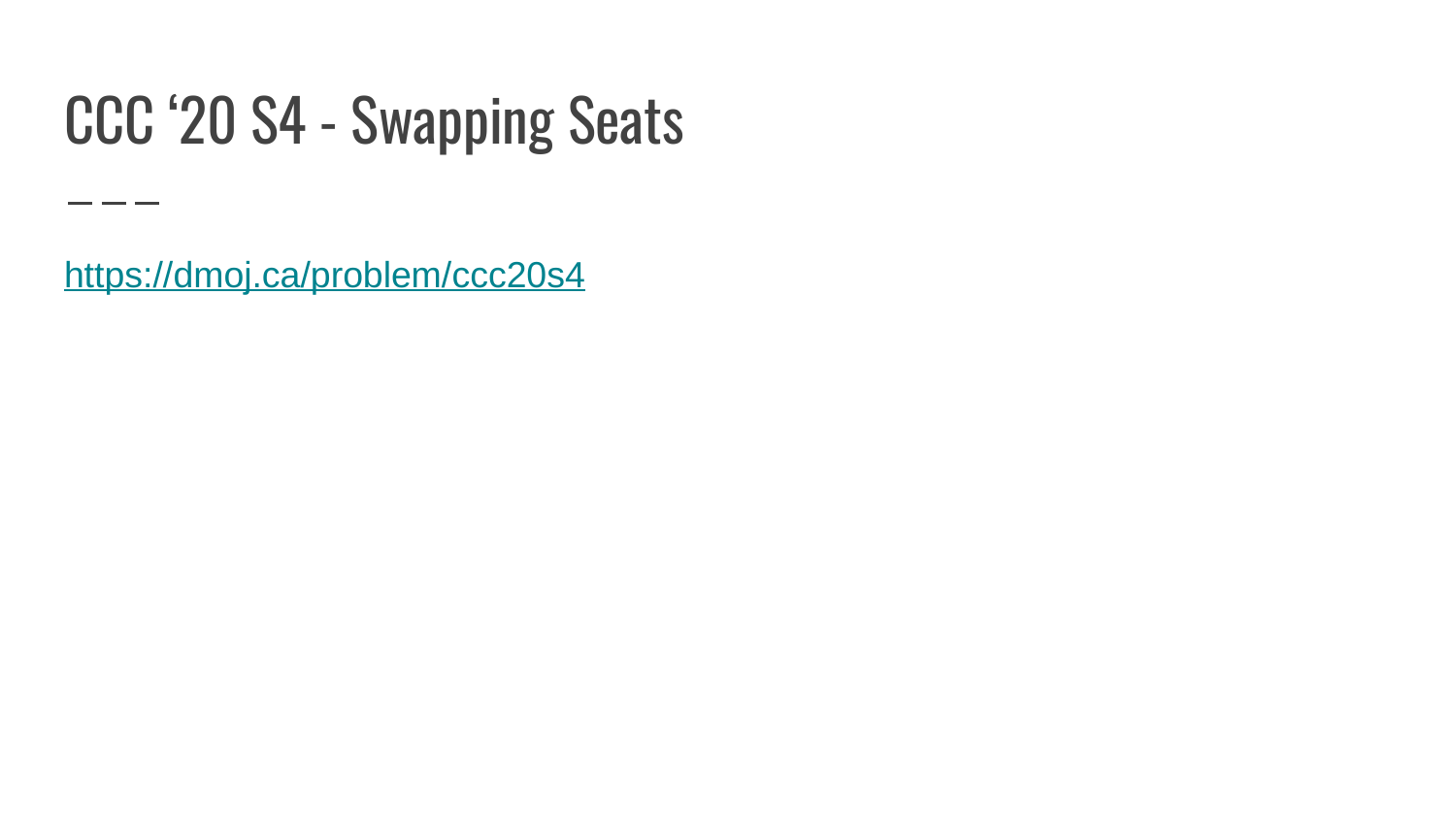

# CCC ‘20 S4 - Swapping Seats
https://dmoj.ca/problem/ccc20s4